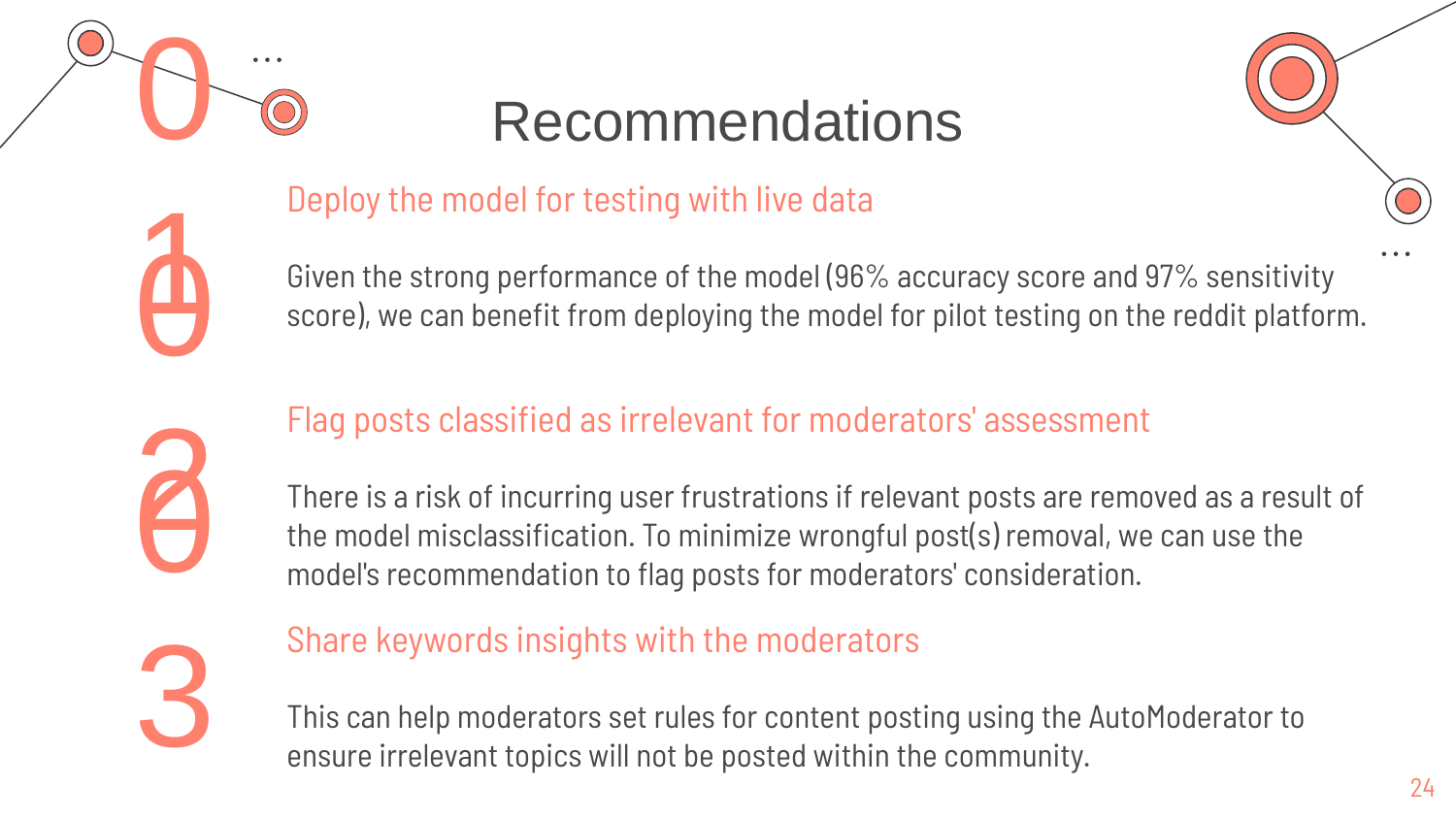

# Recommendations
Deploy the model for testing with live data
01
Given the strong performance of the model (96% accuracy score and 97% sensitivity score), we can benefit from deploying the model for pilot testing on the reddit platform.
Flag posts classified as irrelevant for moderators' assessment
02
There is a risk of incurring user frustrations if relevant posts are removed as a result of the model misclassification. To minimize wrongful post(s) removal, we can use the model's recommendation to flag posts for moderators' consideration.
Share keywords insights with the moderators
03
This can help moderators set rules for content posting using the AutoModerator to ensure irrelevant topics will not be posted within the community.

24